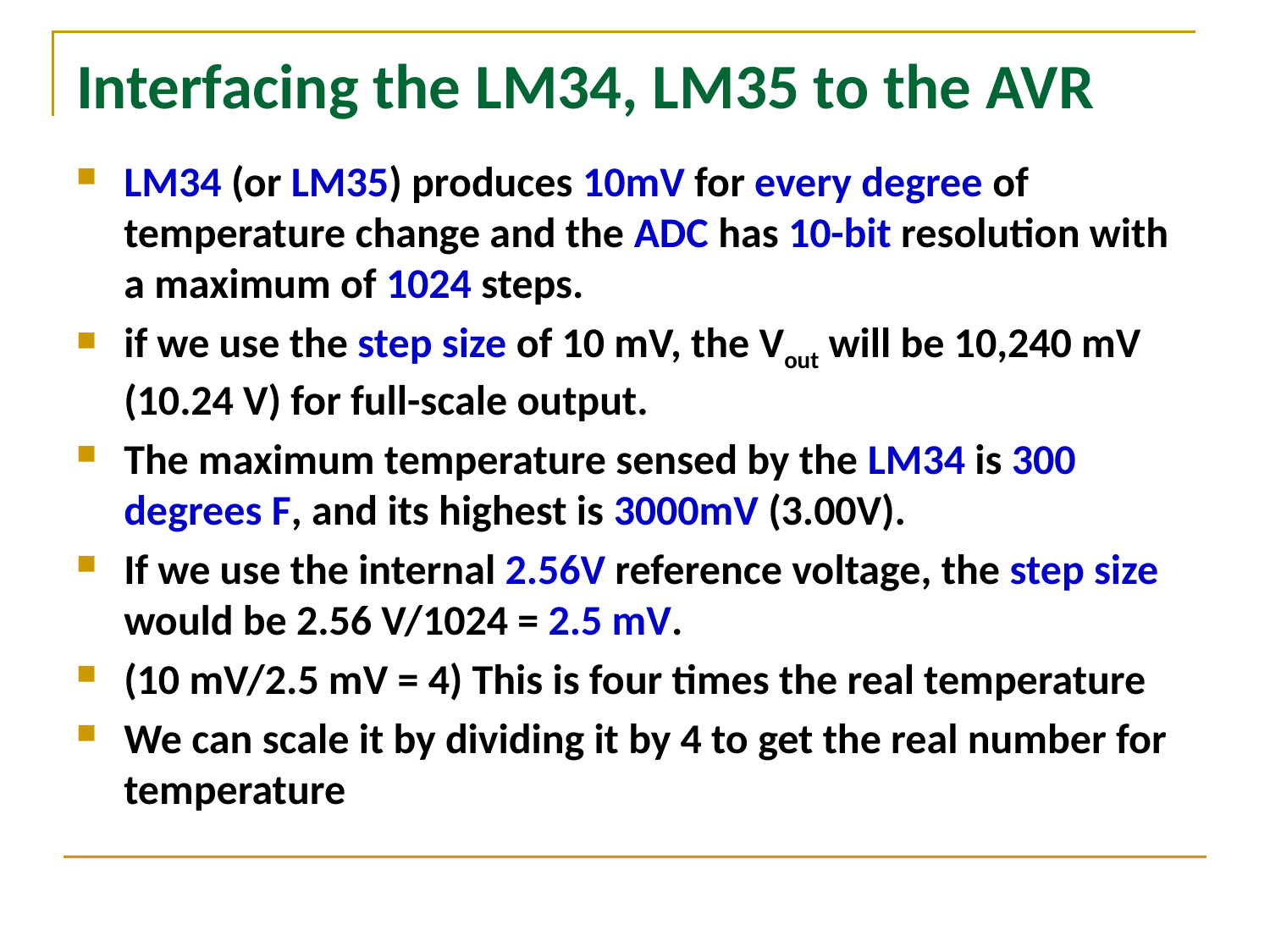

# Interfacing the LM34, LM35 to the AVR
LM34 (or LM35) produces 10mV for every degree of temperature change and the ADC has 10-bit resolution with a maximum of 1024 steps.
if we use the step size of 10 mV, the Vout will be 10,240 mV (10.24 V) for full-scale output.
The maximum temperature sensed by the LM34 is 300 degrees F, and its highest is 3000mV (3.00V).
If we use the internal 2.56V reference voltage, the step size would be 2.56 V/1024 = 2.5 mV.
(10 mV/2.5 mV = 4) This is four times the real temperature
We can scale it by dividing it by 4 to get the real number for temperature